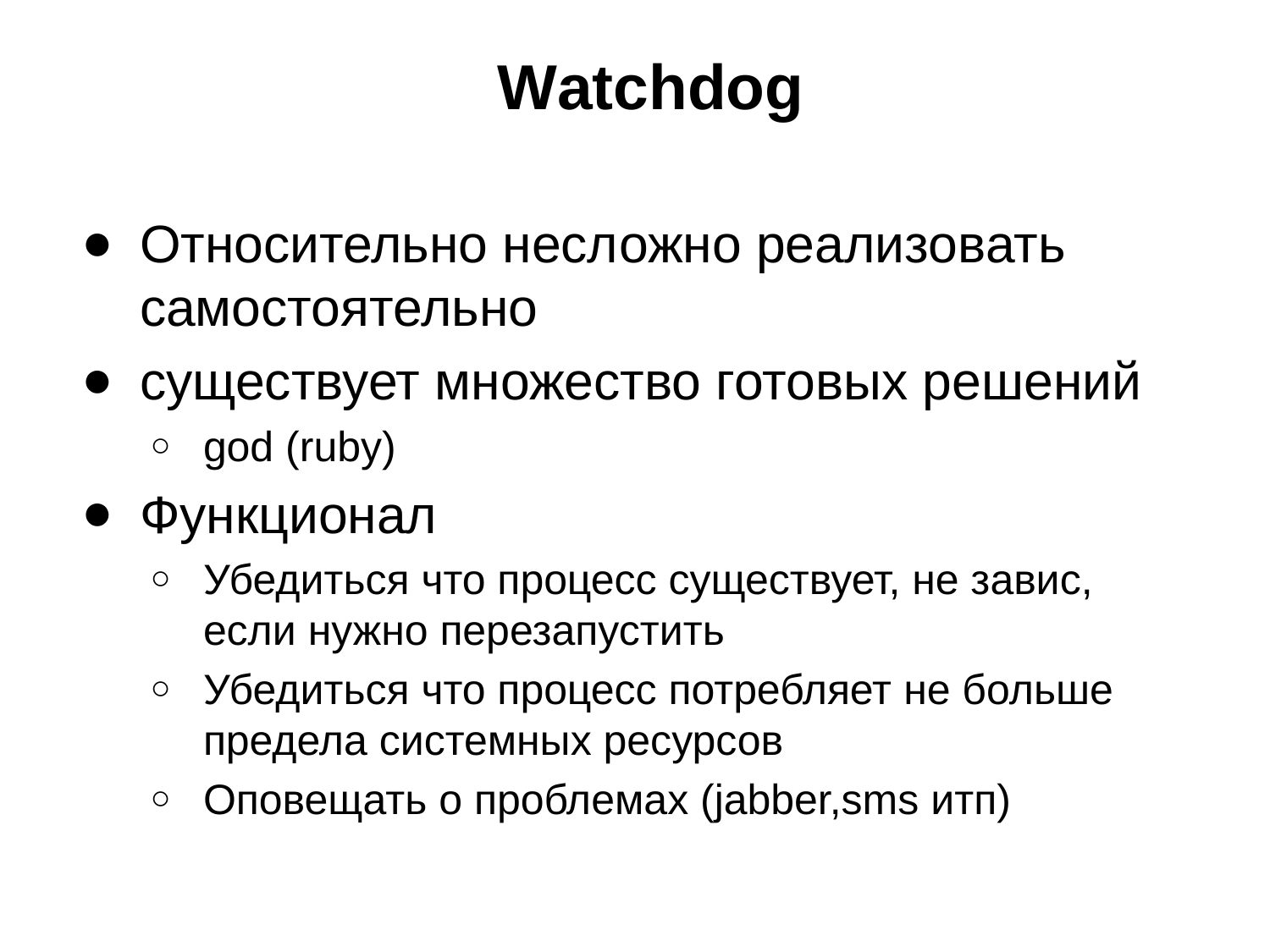

# Wаtchdog
Относительно несложно реализовать самостоятельно
существует множество готовых решений
god (ruby)
Функционал
Убедиться что процесс существует, не завис, если нужно перезапустить
Убедиться что процесс потребляет не больше предела системных ресурсов
Оповещать о проблемах (jabber,sms итп)